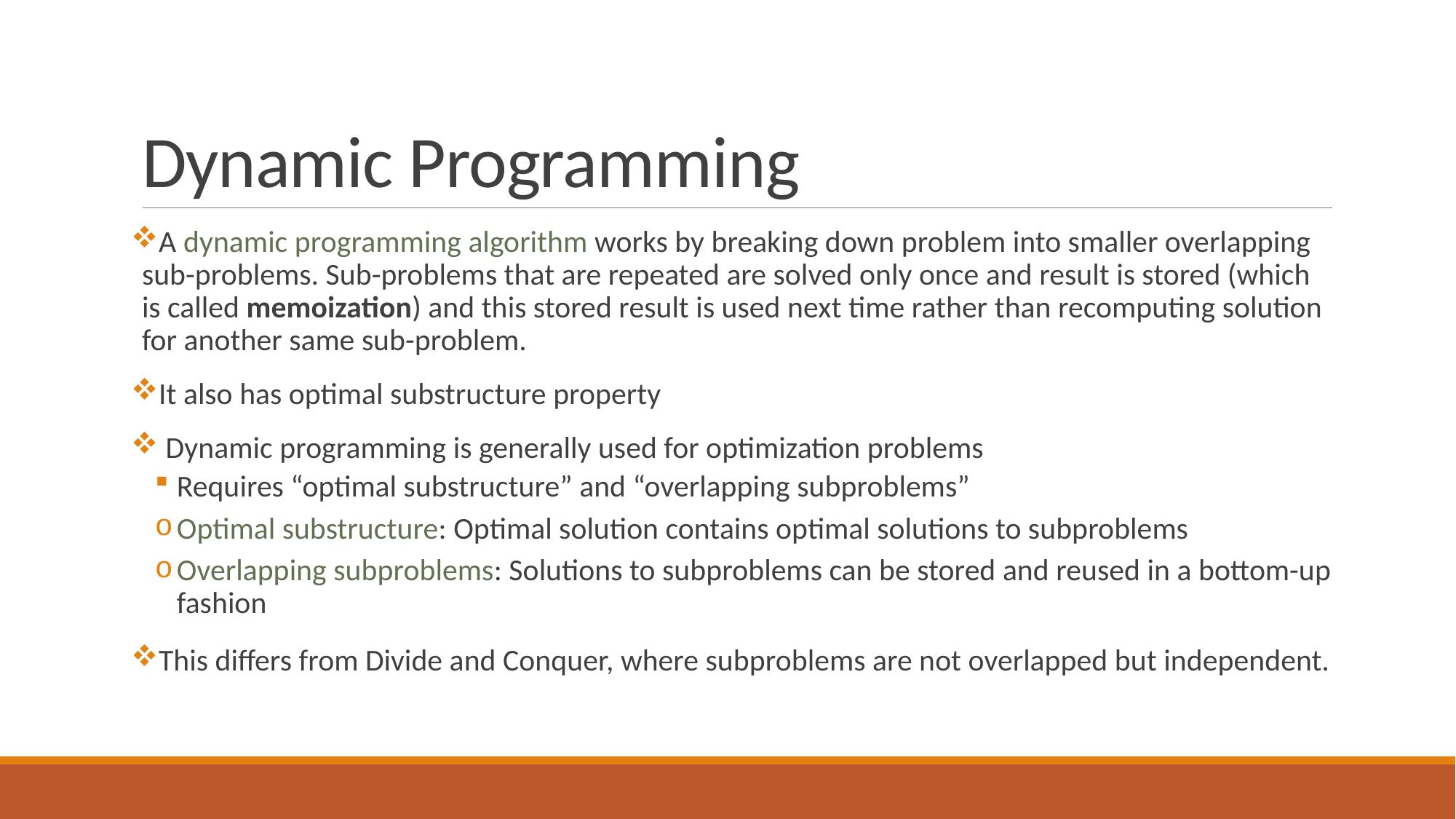

# Dynamic Programming
A dynamic programming algorithm works by breaking down problem into smaller overlapping sub-problems. Sub-problems that are repeated are solved only once and result is stored (which is called memoization) and this stored result is used next time rather than recomputing solution for another same sub-problem.
It also has optimal substructure property
 Dynamic programming is generally used for optimization problems
Requires “optimal substructure” and “overlapping subproblems”
Optimal substructure: Optimal solution contains optimal solutions to subproblems
Overlapping subproblems: Solutions to subproblems can be stored and reused in a bottom-up fashion
This differs from Divide and Conquer, where subproblems are not overlapped but independent.